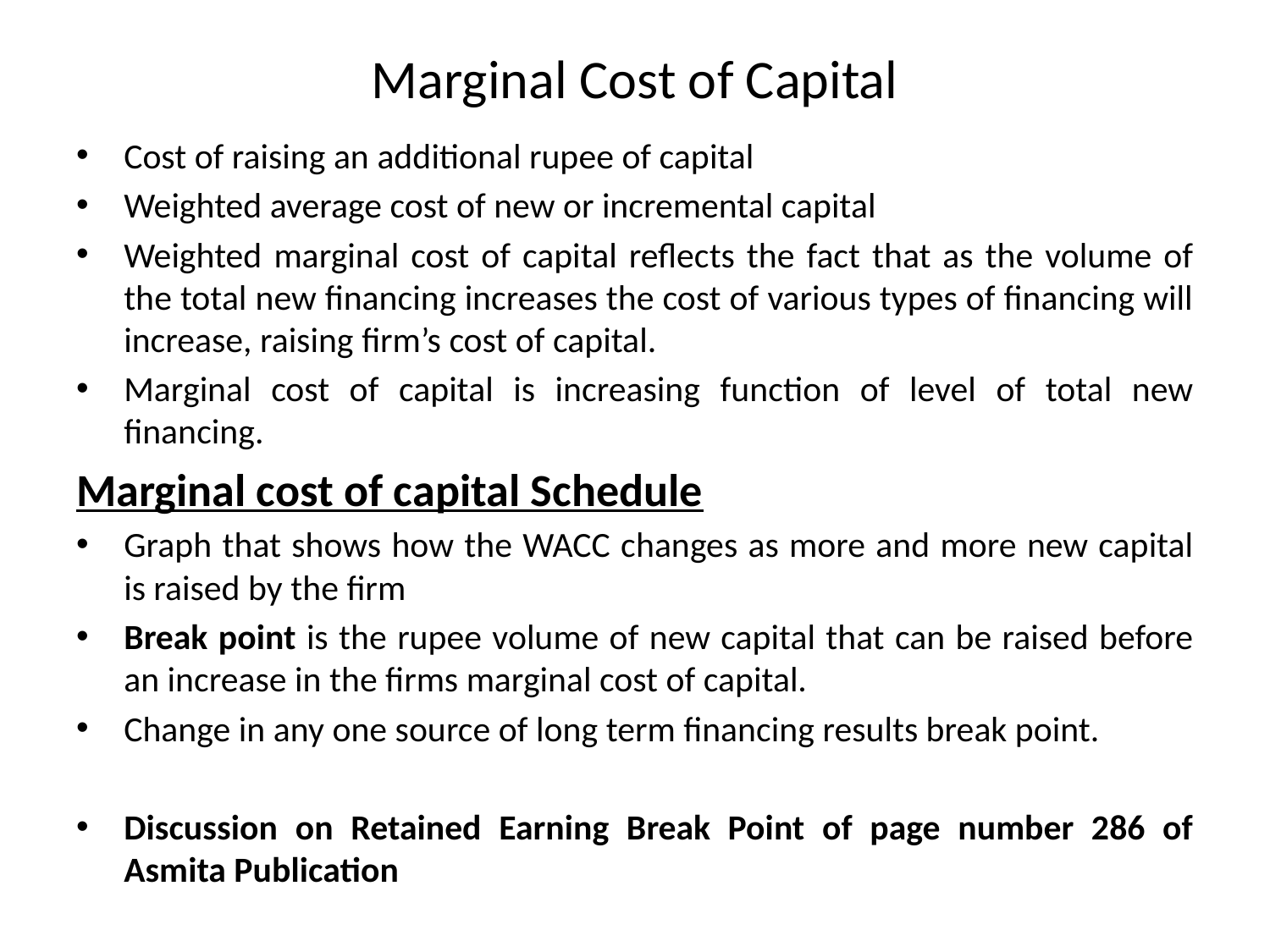

# Marginal Cost of Capital
Cost of raising an additional rupee of capital
Weighted average cost of new or incremental capital
Weighted marginal cost of capital reflects the fact that as the volume of the total new financing increases the cost of various types of financing will increase, raising firm’s cost of capital.
Marginal cost of capital is increasing function of level of total new financing.
Marginal cost of capital Schedule
Graph that shows how the WACC changes as more and more new capital is raised by the firm
Break point is the rupee volume of new capital that can be raised before an increase in the firms marginal cost of capital.
Change in any one source of long term financing results break point.

Discussion on Retained Earning Break Point of page number 286 of Asmita Publication